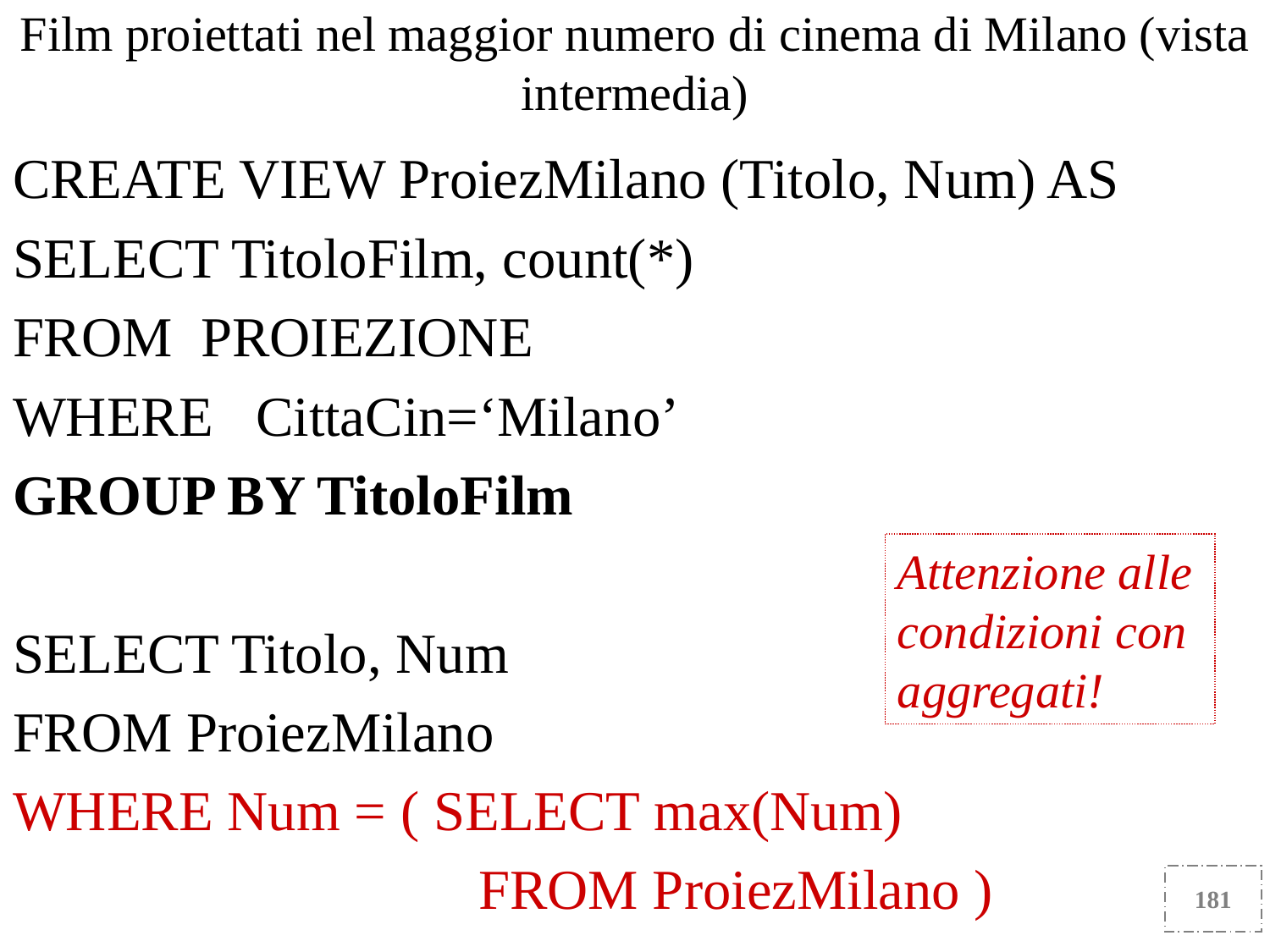

Film proiettati nel maggior numero di cinema di Milano (vista intermedia)
CREATE VIEW ProiezMilano (Titolo, Num) AS
SELECT TitoloFilm, count(*)
FROM  PROIEZIONE
WHERE   CittaCin=‘Milano’
GROUP BY TitoloFilm

SELECT Titolo, Num
FROM ProiezMilano
WHERE Num = ( SELECT max(Num)
			      FROM ProiezMilano )
Attenzione alle condizioni con aggregati!
181